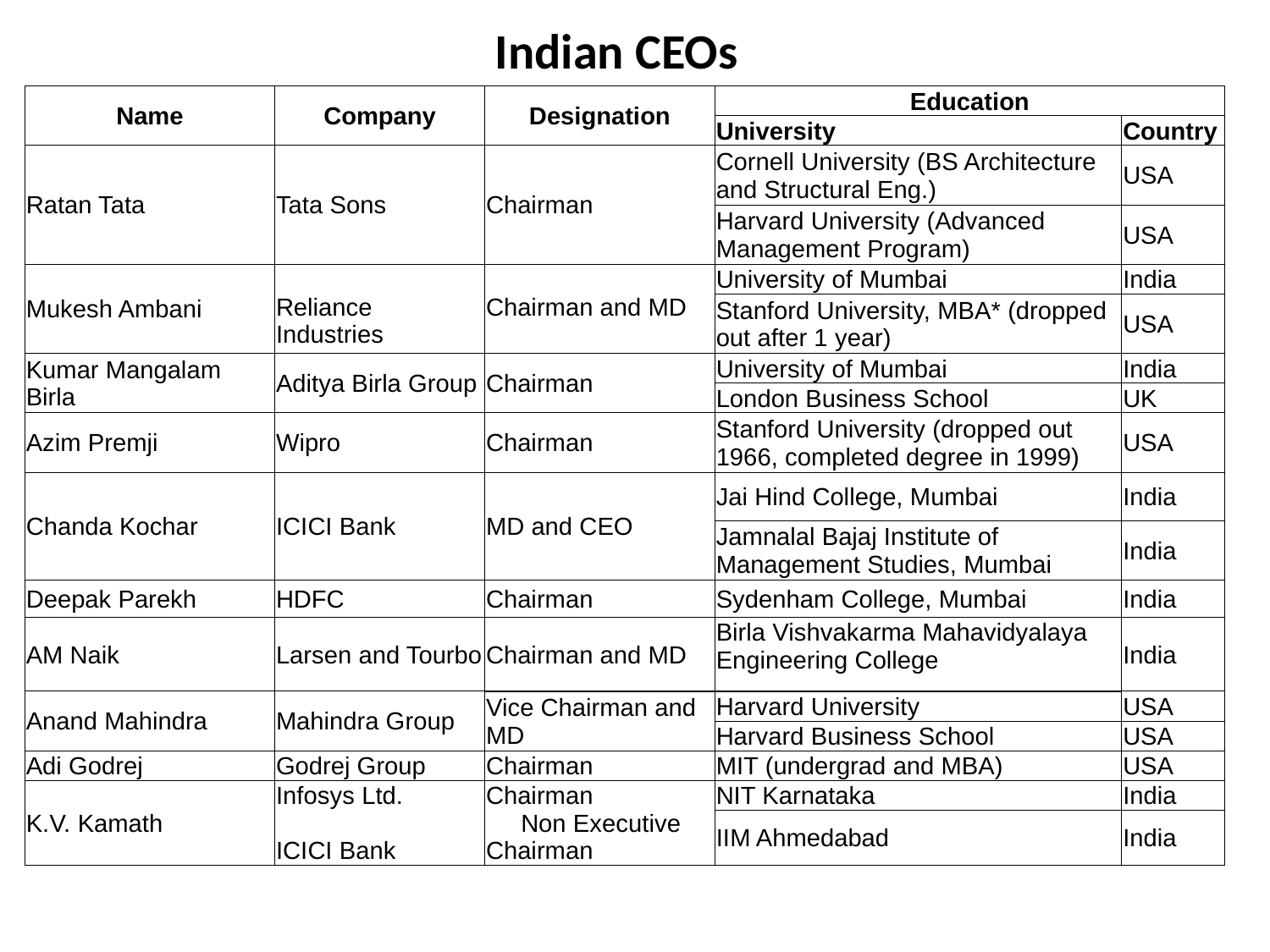

# Indian CEOs
| Name | Company | Designation | Education |  |
| --- | --- | --- | --- | --- |
|  |  |  | University | Country |
| Ratan Tata | Tata Sons | Chairman | Cornell University (BS Architecture and Structural Eng.) | USA |
|  |  |  | Harvard University (Advanced Management Program) | USA |
| Mukesh Ambani | Reliance Industries | Chairman and MD | University of Mumbai | India |
|  |  |  | Stanford University, MBA\* (dropped out after 1 year) | USA |
| Kumar Mangalam Birla | Aditya Birla Group | Chairman | University of Mumbai | India |
|  |  |  | London Business School | UK |
| Azim Premji | Wipro | Chairman | Stanford University (dropped out 1966, completed degree in 1999) | USA |
| Chanda Kochar | ICICI Bank | MD and CEO | Jai Hind College, Mumbai | India |
|  |  |  | Jamnalal Bajaj Institute of Management Studies, Mumbai | India |
| Deepak Parekh | HDFC | Chairman | Sydenham College, Mumbai | India |
| AM Naik | Larsen and Tourbo | Chairman and MD | Birla Vishvakarma Mahavidyalaya Engineering College | India |
| Anand Mahindra | Mahindra Group | Vice Chairman and MD | Harvard University | USA |
|  |  |  | Harvard Business School | USA |
| Adi Godrej | Godrej Group | Chairman | MIT (undergrad and MBA) | USA |
| K.V. Kamath | Infosys Ltd. ICICI Bank | Chairman Non Executive Chairman | NIT Karnataka | India |
|  |  |  | IIM Ahmedabad | India |